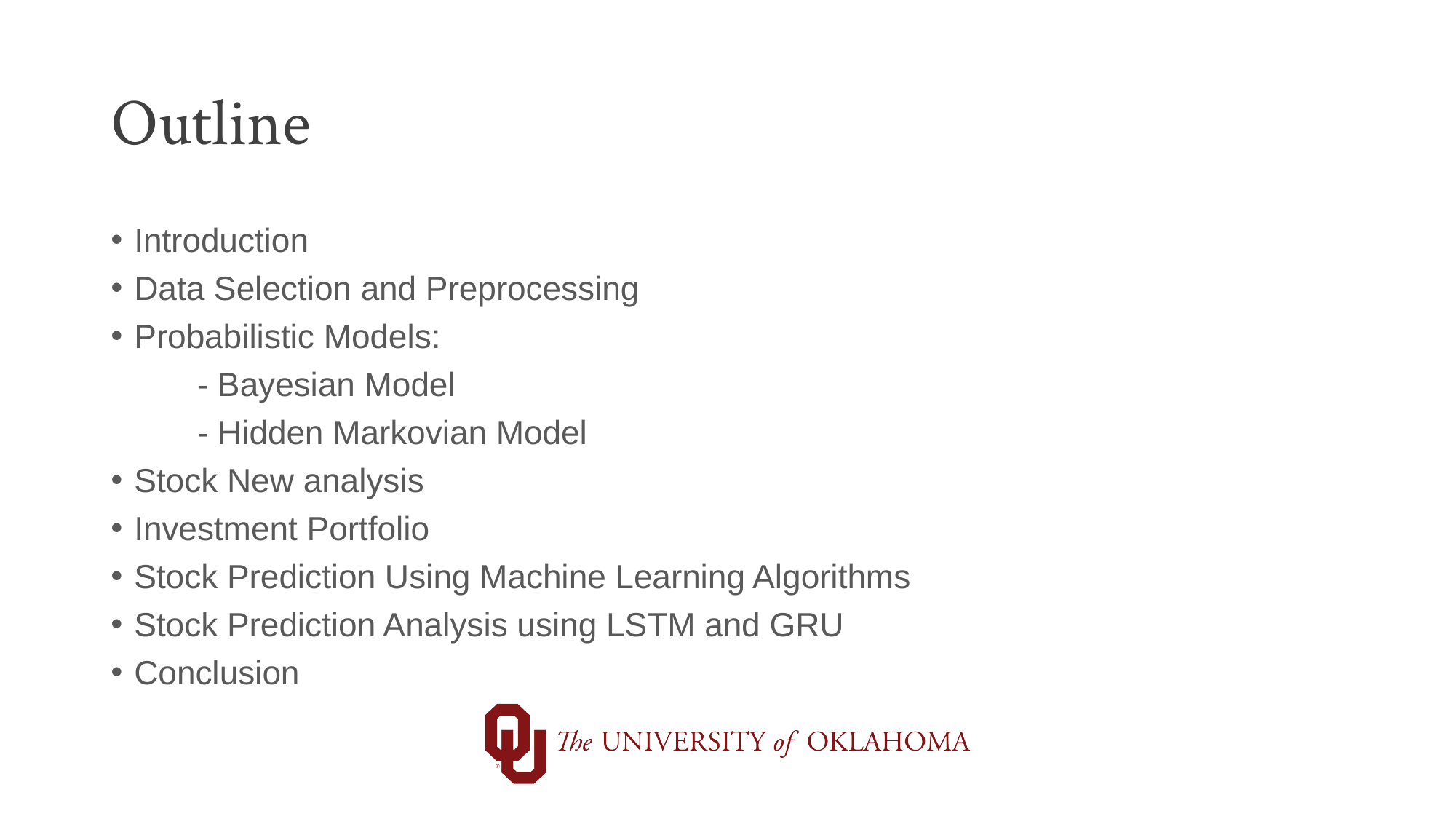

# Outline
Introduction
Data Selection and Preprocessing
Probabilistic Models:
	- Bayesian Model
	- Hidden Markovian Model
Stock New analysis
Investment Portfolio
Stock Prediction Using Machine Learning Algorithms
Stock Prediction Analysis using LSTM and GRU
Conclusion